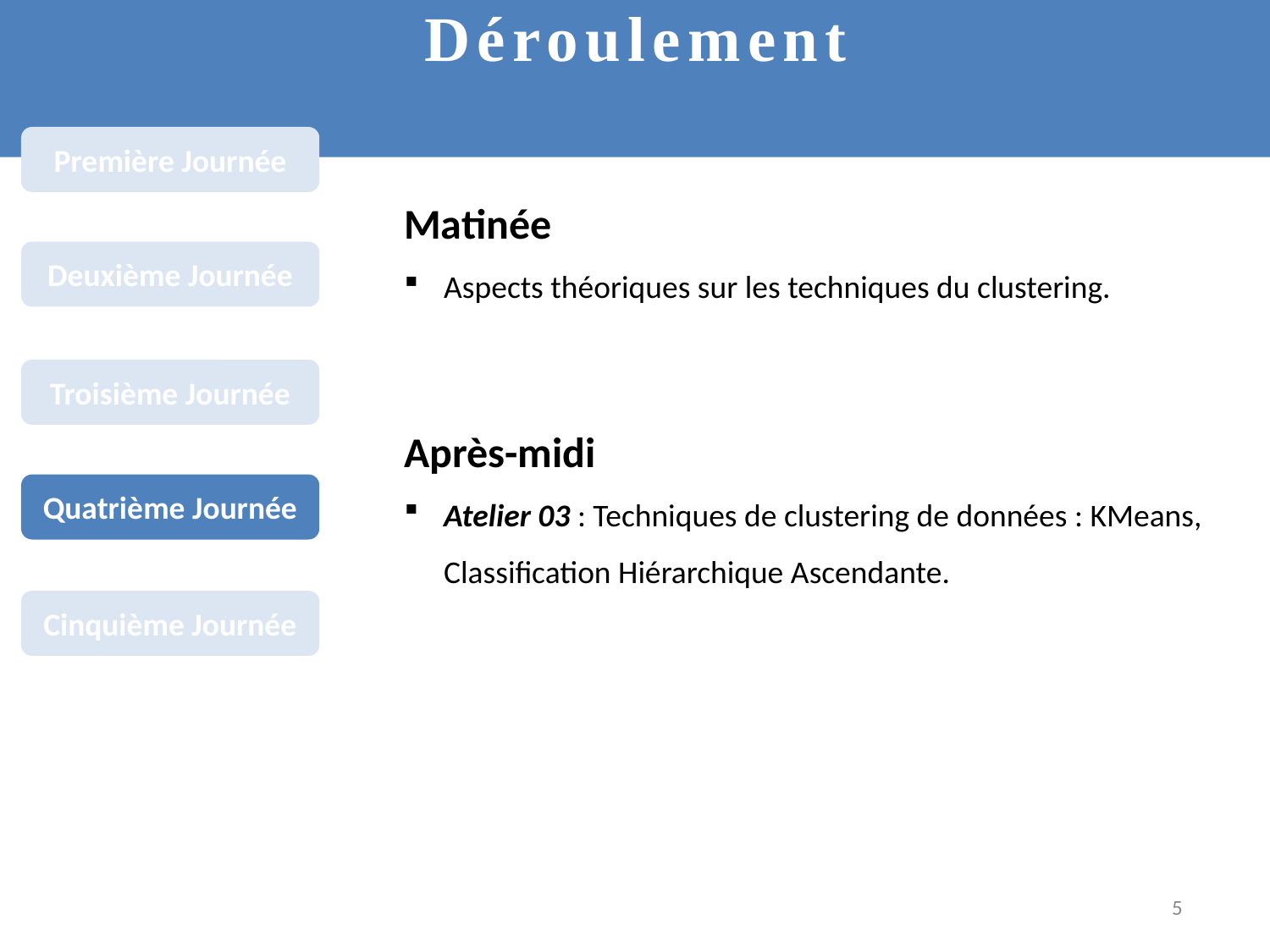

# Déroulement
Première Journée
Matinée
Aspects théoriques sur les techniques du clustering.
Deuxième Journée
Troisième Journée
Après-midi
Atelier 03 : Techniques de clustering de données : KMeans, Classification Hiérarchique Ascendante.
Quatrième Journée
Cinquième Journée
5